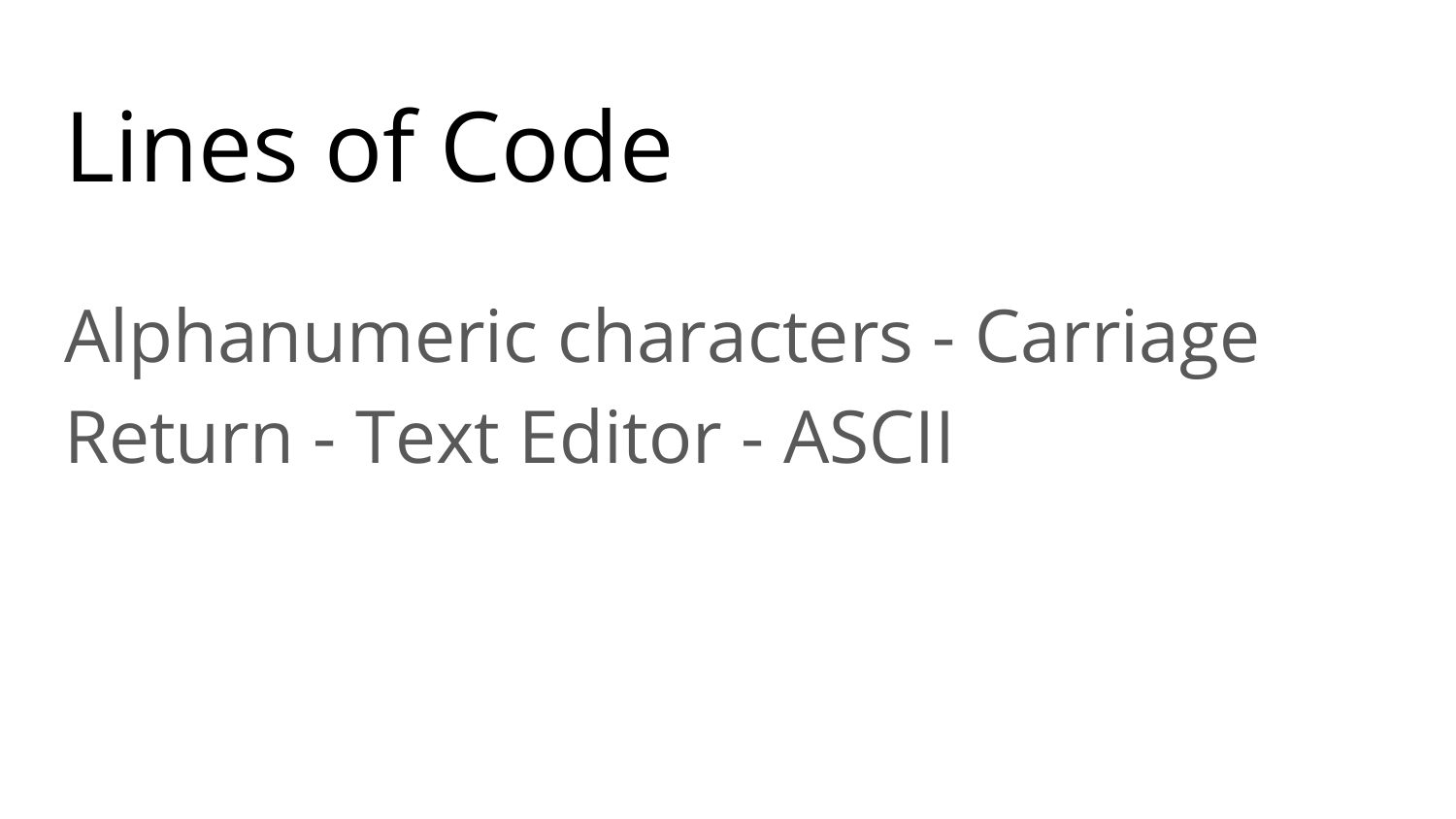

# Lines of Code
Alphanumeric characters - Carriage Return - Text Editor - ASCII